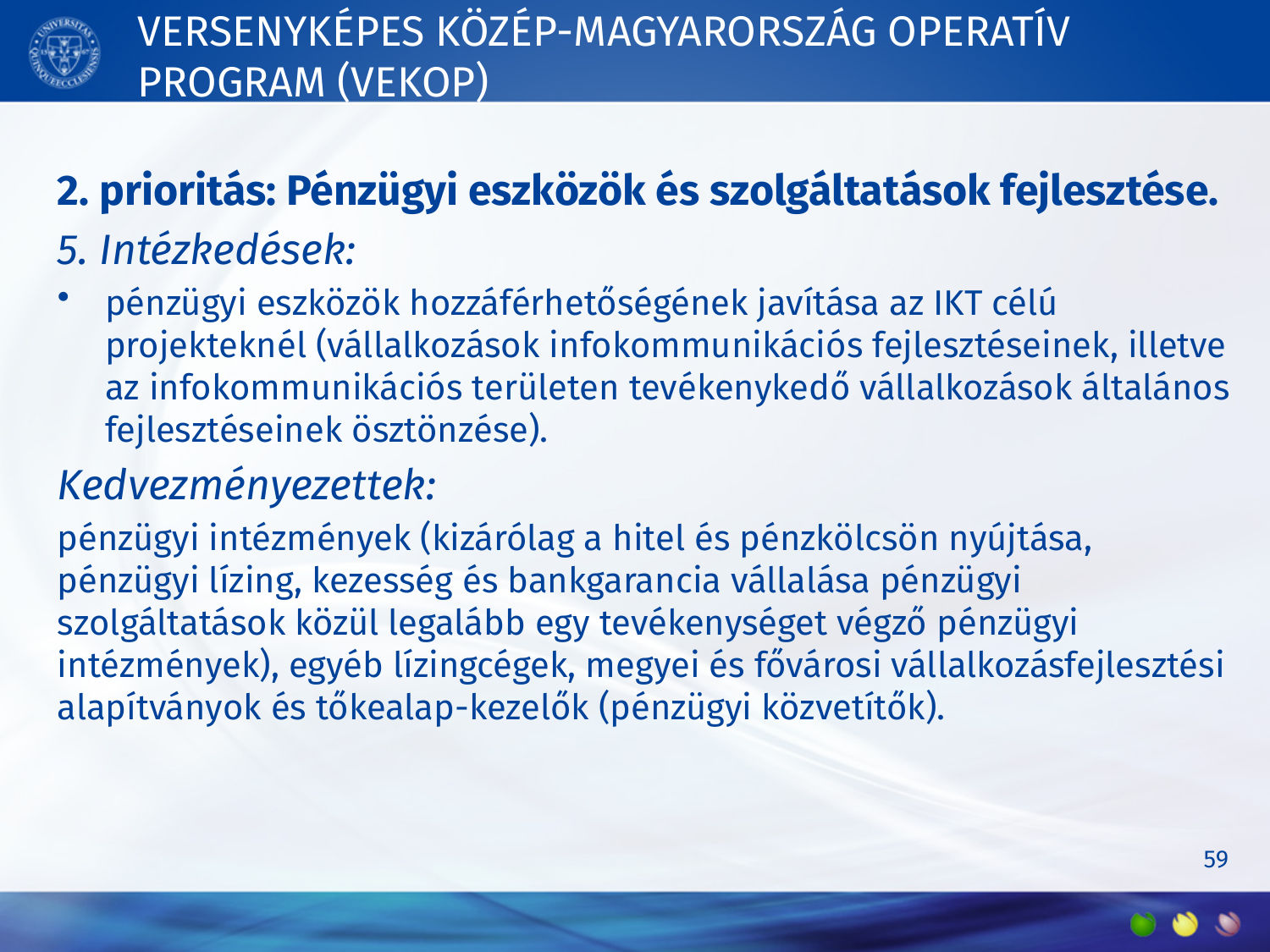

# VERSENYKÉPES KÖZÉP-MAGYARORSZÁG OPERATÍV PROGRAM (VEKOP)
2. prioritás: Pénzügyi eszközök és szolgáltatások fejlesztése.
5. Intézkedések:
pénzügyi eszközök hozzáférhetőségének javítása az IKT célú projekteknél (vállalkozások infokommunikációs fejlesztéseinek, illetve az infokommunikációs területen tevékenykedő vállalkozások általános fejlesztéseinek ösztönzése).
Kedvezményezettek:
pénzügyi intézmények (kizárólag a hitel és pénzkölcsön nyújtása, pénzügyi lízing, kezesség és bankgarancia vállalása pénzügyi szolgáltatások közül legalább egy tevékenységet végző pénzügyi intézmények), egyéb lízingcégek, megyei és fővárosi vállalkozásfejlesztési alapítványok és tőkealap-kezelők (pénzügyi közvetítők).
59